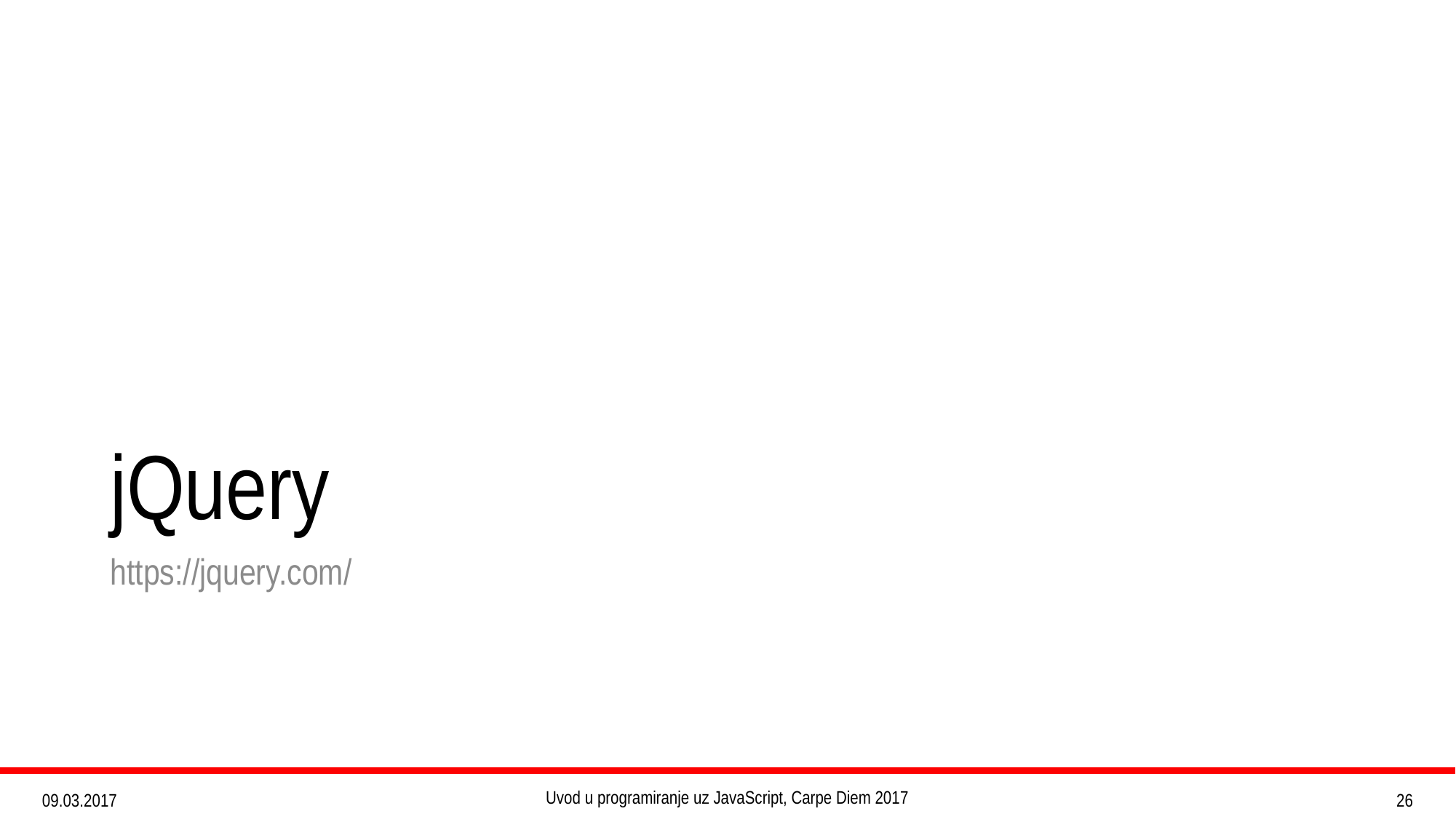

# jQuery
https://jquery.com/
Uvod u programiranje uz JavaScript, Carpe Diem 2017
26
09.03.2017